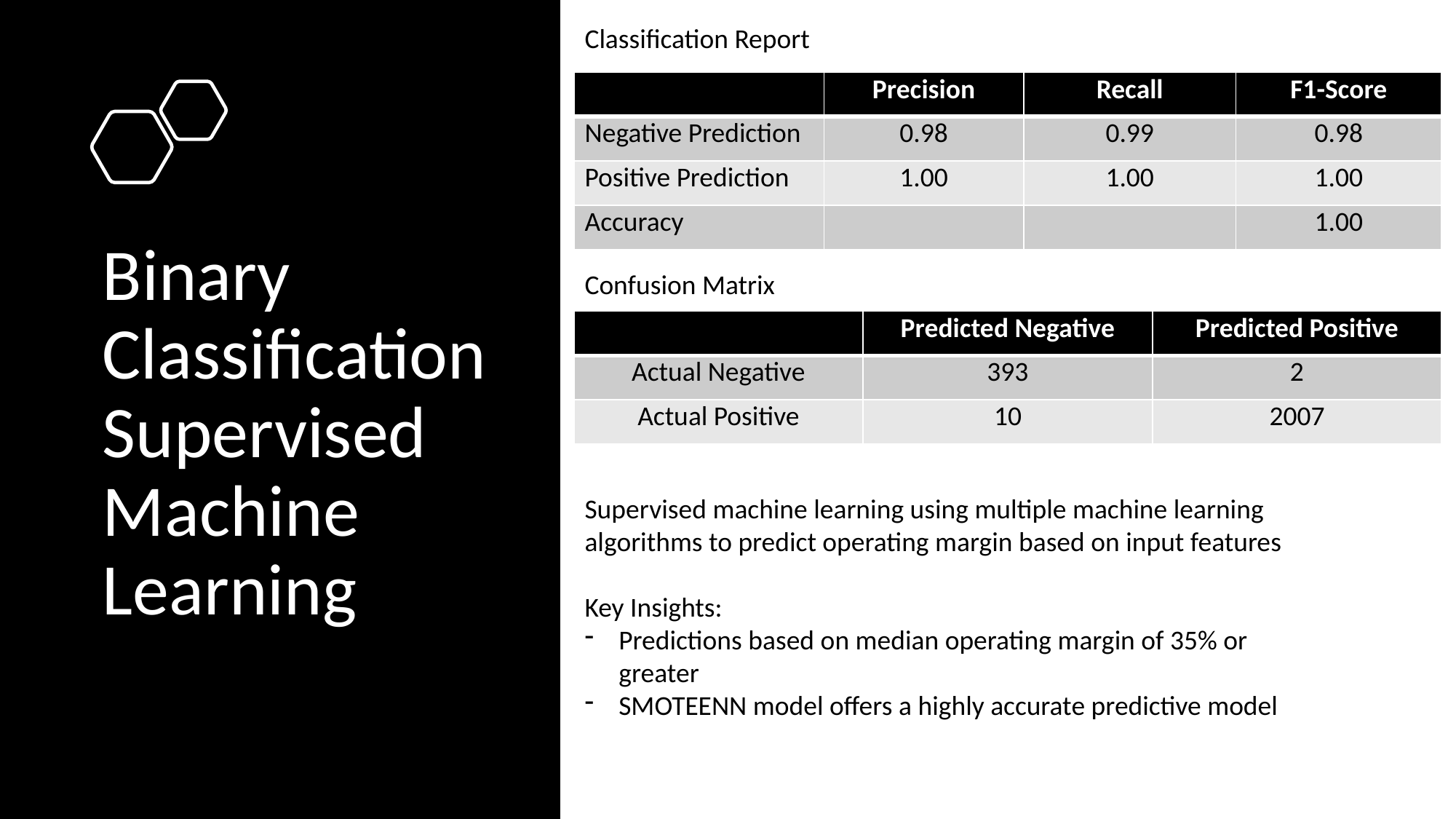

Classification Report
|  | Precision | Recall | F1-Score |
| --- | --- | --- | --- |
| Negative Prediction | 0.98 | 0.99 | 0.98 |
| Positive Prediction | 1.00 | 1.00 | 1.00 |
| Accuracy |  |  | 1.00 |

# Binary Classification Supervised Machine Learning
Confusion Matrix
|  | Predicted Negative | Predicted Positive |
| --- | --- | --- |
| Actual Negative | 393 | 2 |
| Actual Positive | 10 | 2007 |
Supervised machine learning using multiple machine learning algorithms to predict operating margin based on input features

Key Insights:
Predictions based on median operating margin of 35% or greater
SMOTEENN model offers a highly accurate predictive model